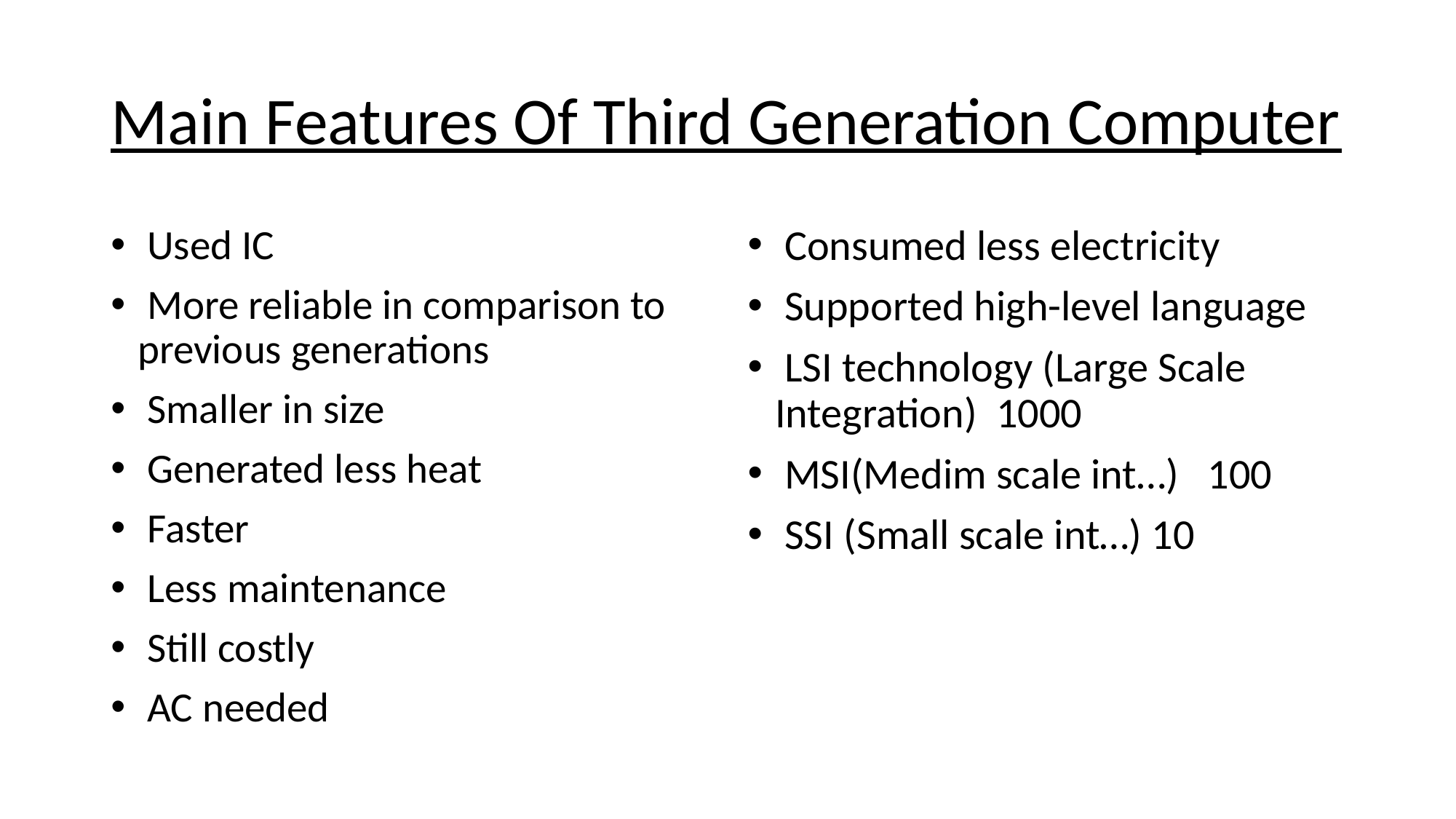

# Main Features Of Third Generation Computer
 Used IC
 More reliable in comparison to previous generations
 Smaller in size
 Generated less heat
 Faster
 Less maintenance
 Still costly
 AC needed
 Consumed less electricity
 Supported high-level language
 LSI technology (Large Scale Integration)  1000
 MSI(Medim scale int…)   100
 SSI (Small scale int…) 10